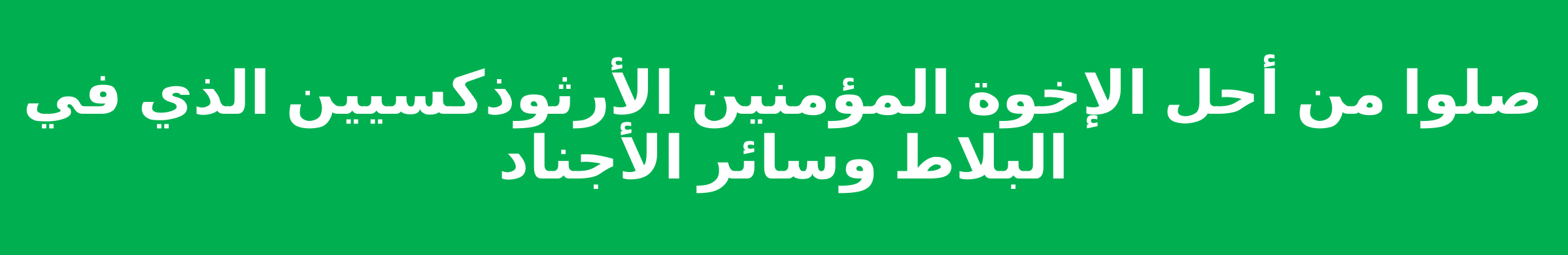

صلوا من أحل الإخوة المؤمنين الأرثوذكسيين الذي في البلاط وسائر الأجناد